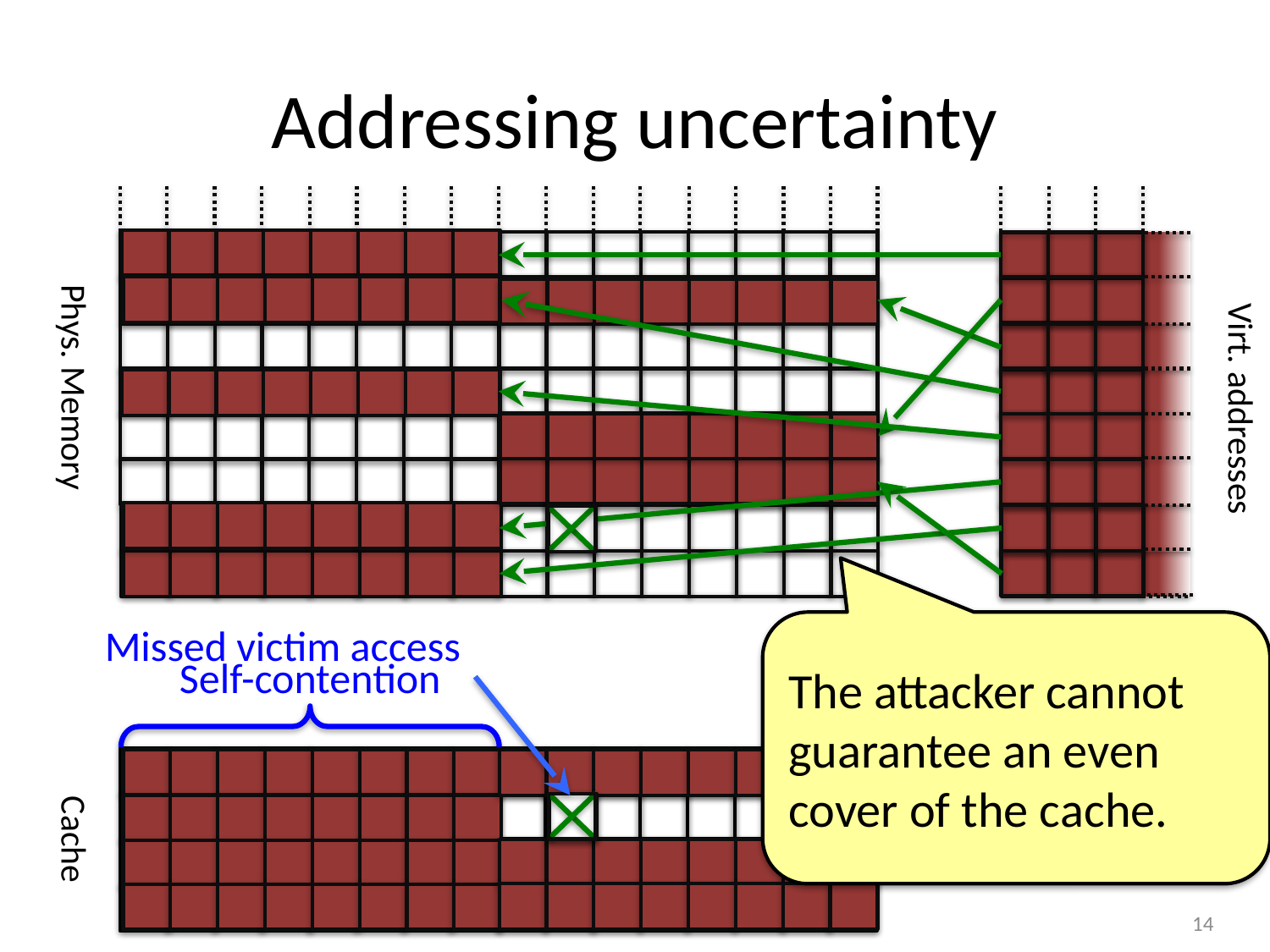

# Addressing uncertainty

Phys. Memory
Virt. addresses

Missed victim access

The attacker cannot guarantee an even cover of the cache.

Self-contention

Cache

14